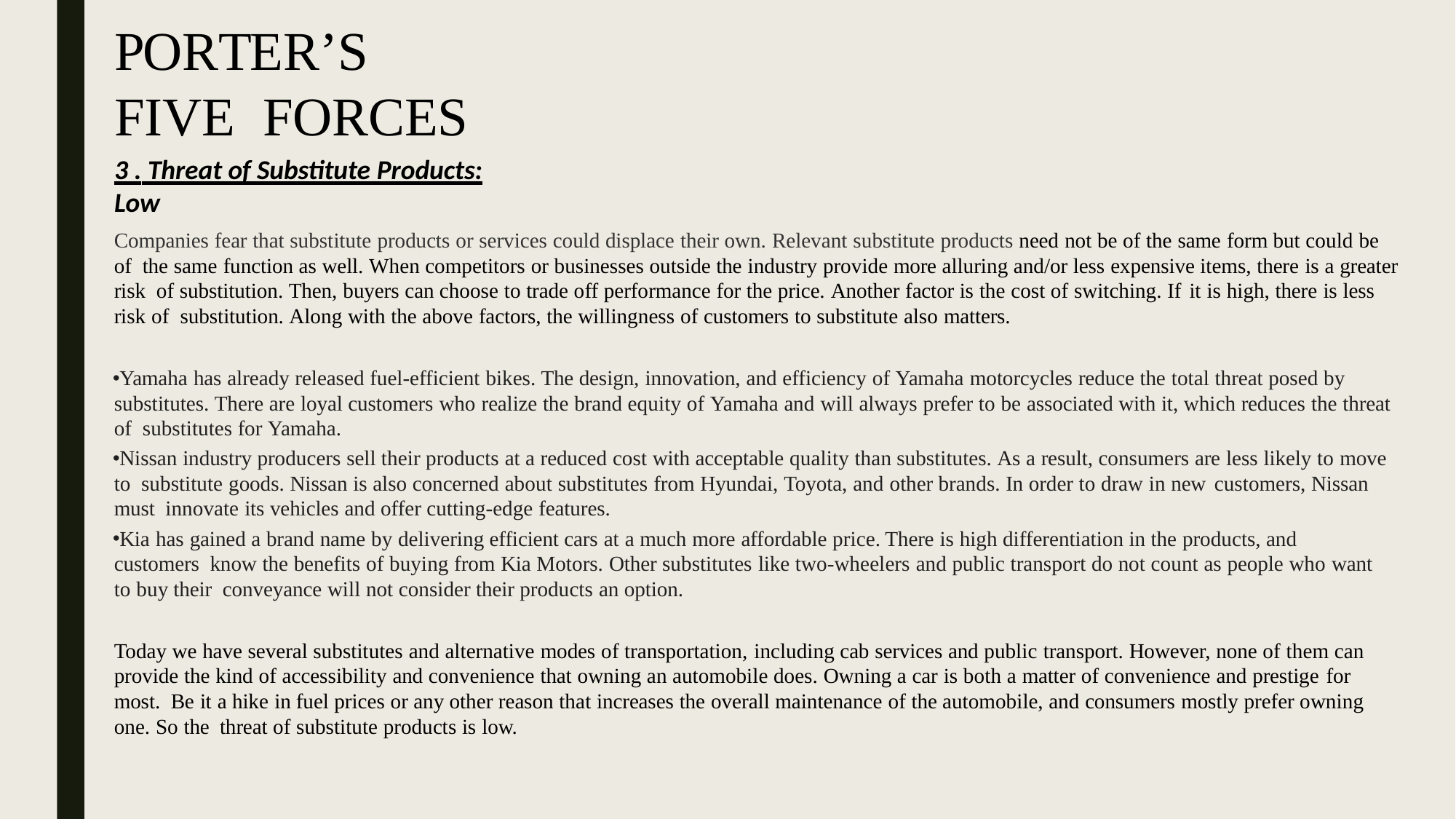

# PORTER’S FIVE  FORCES
3 . Threat of Substitute Products: Low
Companies fear that substitute products or services could displace their own. Relevant substitute products need not be of the same form but could be of  the same function as well. When competitors or businesses outside the industry provide more alluring and/or less expensive items, there is a greater risk  of substitution. Then, buyers can choose to trade off performance for the price. Another factor is the cost of switching. If it is high, there is less risk of  substitution. Along with the above factors, the willingness of customers to substitute also matters.

Yamaha has already released fuel-efficient bikes. The design, innovation, and efficiency of Yamaha motorcycles reduce the total threat posed by  substitutes. There are loyal customers who realize the brand equity of Yamaha and will always prefer to be associated with it, which reduces the threat of  substitutes for Yamaha.
Nissan industry producers sell their products at a reduced cost with acceptable quality than substitutes. As a result, consumers are less likely to move to  substitute goods. Nissan is also concerned about substitutes from Hyundai, Toyota, and other brands. In order to draw in new customers, Nissan must  innovate its vehicles and offer cutting-edge features.
Kia has gained a brand name by delivering efficient cars at a much more affordable price. There is high differentiation in the products, and customers  know the benefits of buying from Kia Motors. Other substitutes like two-wheelers and public transport do not count as people who want to buy their  conveyance will not consider their products an option.

Today we have several substitutes and alternative modes of transportation, including cab services and public transport. However, none of them can  provide the kind of accessibility and convenience that owning an automobile does. Owning a car is both a matter of convenience and prestige for most.  Be it a hike in fuel prices or any other reason that increases the overall maintenance of the automobile, and consumers mostly prefer owning one. So the  threat of substitute products is low.